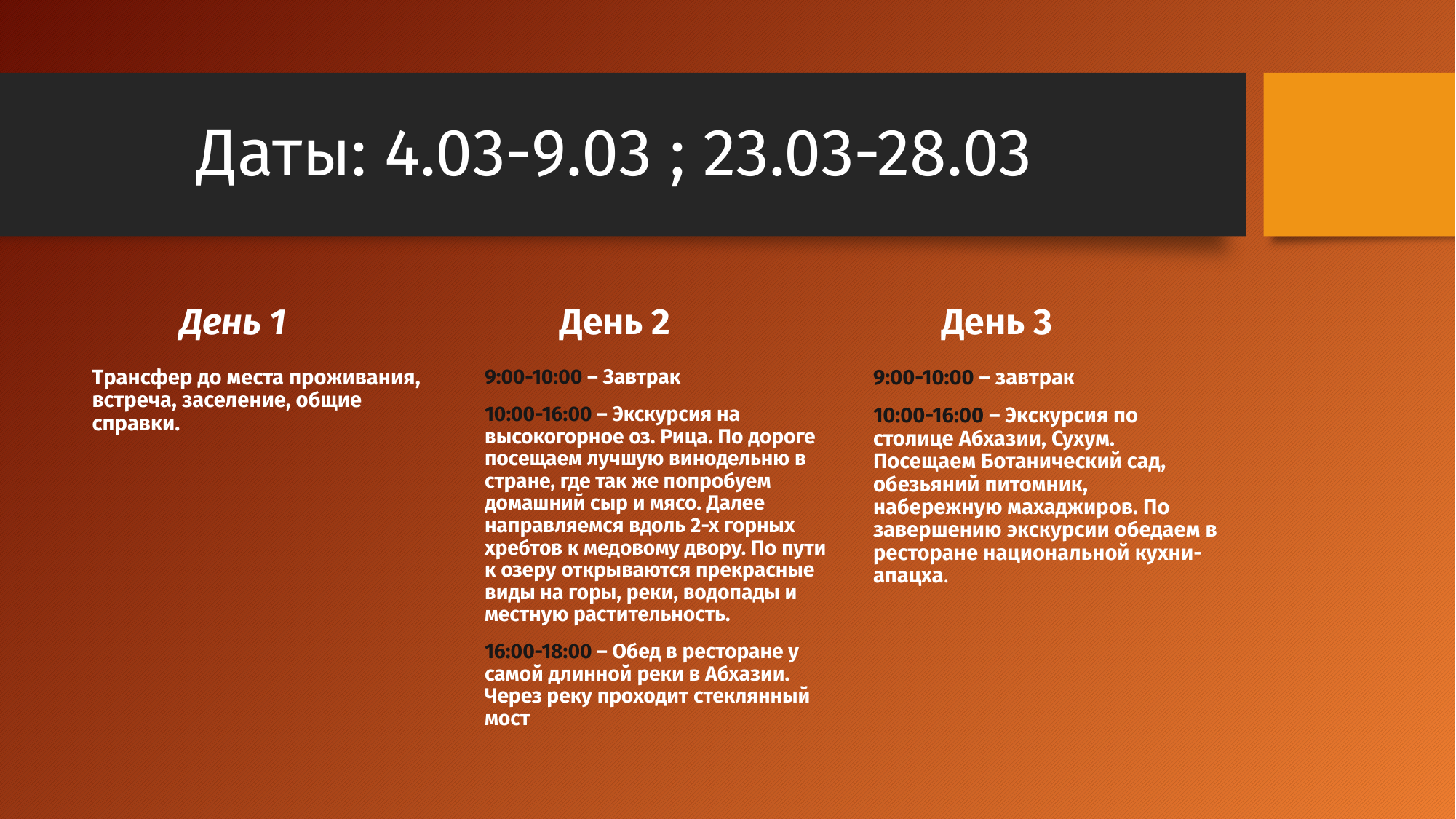

# Даты: 4.03-9.03 ; 23.03-28.03
           День 1
         День 2
        День 3
Трансфер до места проживания, встреча, заселение, общие справки.
9:00-10:00 – Завтрак
10:00-16:00 – Экскурсия на высокогорное оз. Рица. По дороге посещаем лучшую винодельню в стране, где так же попробуем домашний сыр и мясо. Далее направляемся вдоль 2-х горных хребтов к медовому двору. По пути к озеру открываются прекрасные виды на горы, реки, водопады и местную растительность.
16:00-18:00 – Обед в ресторане у самой длинной реки в Абхазии. Через реку проходит стеклянный мост
9:00-10:00 – завтрак
10:00-16:00 – Экскурсия по столице Абхазии, Сухум. Посещаем Ботанический сад, обезьяний питомник, набережную махаджиров. По завершению экскурсии обедаем в ресторане национальной кухни-апацха.